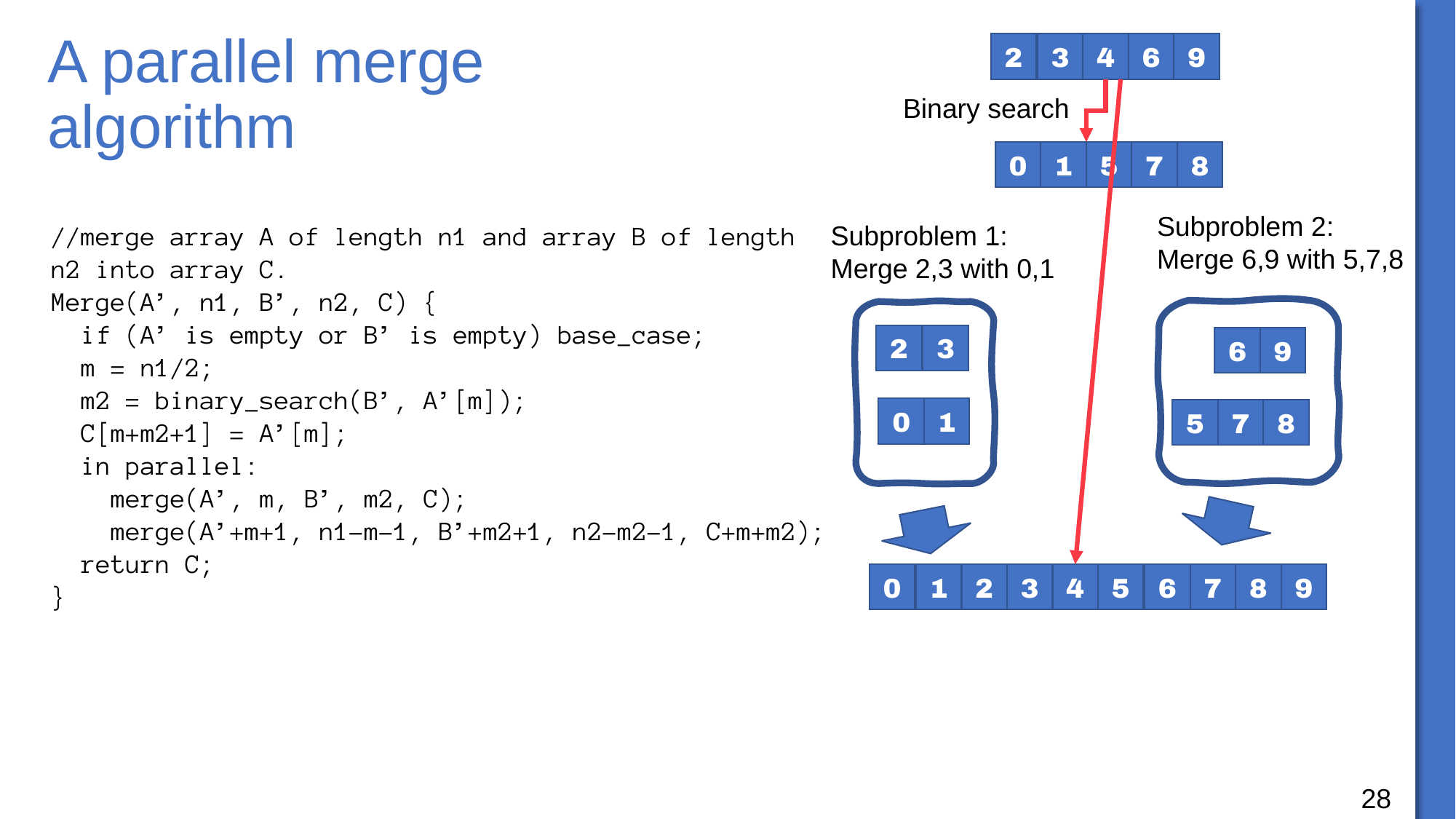

2
3
4
6
9
# A parallel merge algorithm
Binary search
0
1
5
7
8
Subproblem 2:
Merge 6,9 with 5,7,8
//merge array A of length n1 and array B of length n2 into array C.
Merge(A’, n1, B’, n2, C) {
  if (A’ is empty or B’ is empty) base_case;
  m = n1/2;
  m2 = binary_search(B’, A’[m]);
  C[m+m2+1] = A’[m];
  in parallel:
    merge(A’, m, B’, m2, C);
    merge(A’+m+1, n1-m-1, B’+m2+1, n2-m2-1, C+m+m2);
  return C;
}
Subproblem 1:
Merge 2,3 with 0,1

6
9
5
7
8

2
3
0
1

0
1
2
3
4
5
6
7
8
9
28